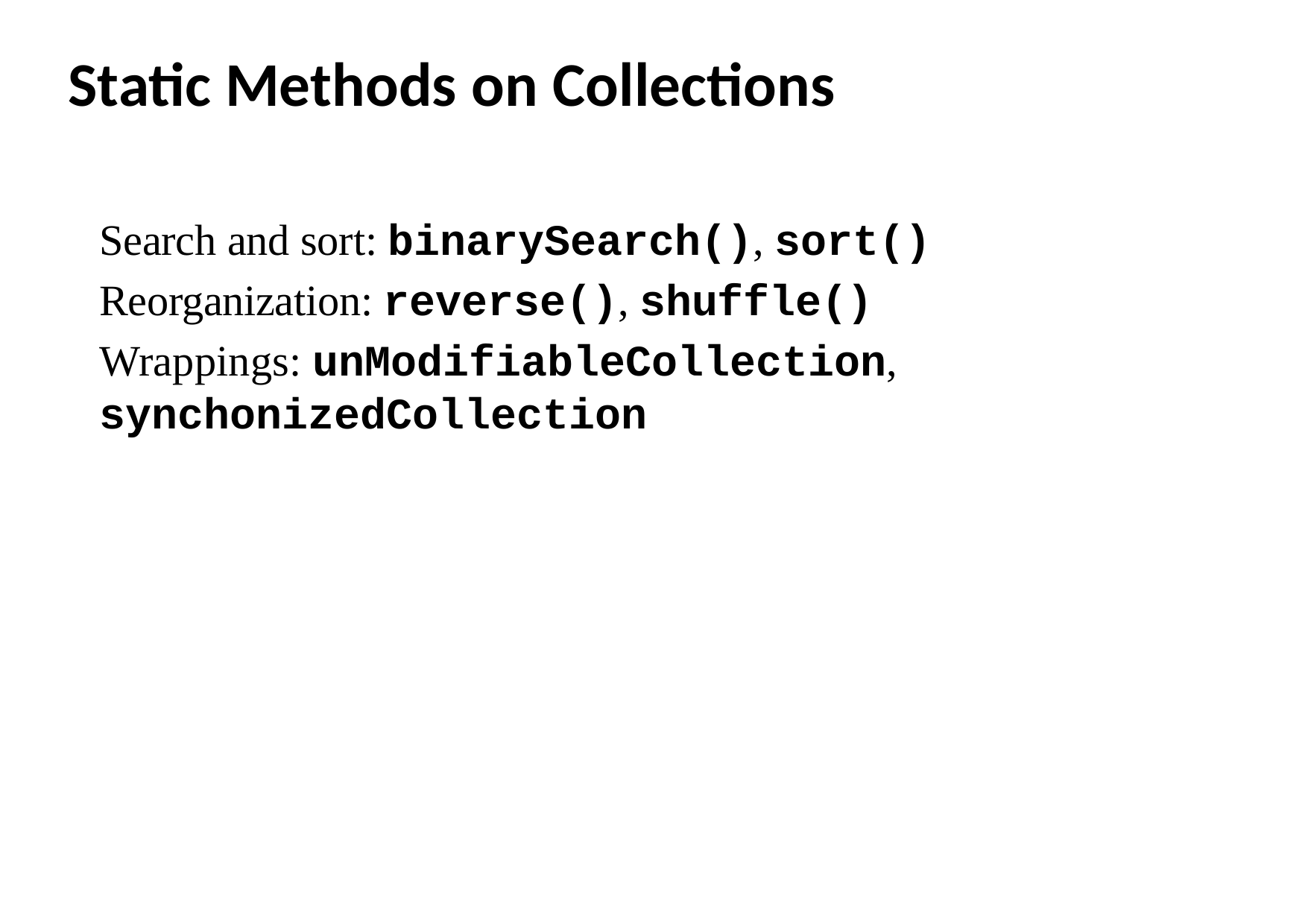

# Static Methods on Collections
Search and sort: binarySearch(), sort()
Reorganization: reverse(), shuffle()
Wrappings: unModifiableCollection,  synchonizedCollection